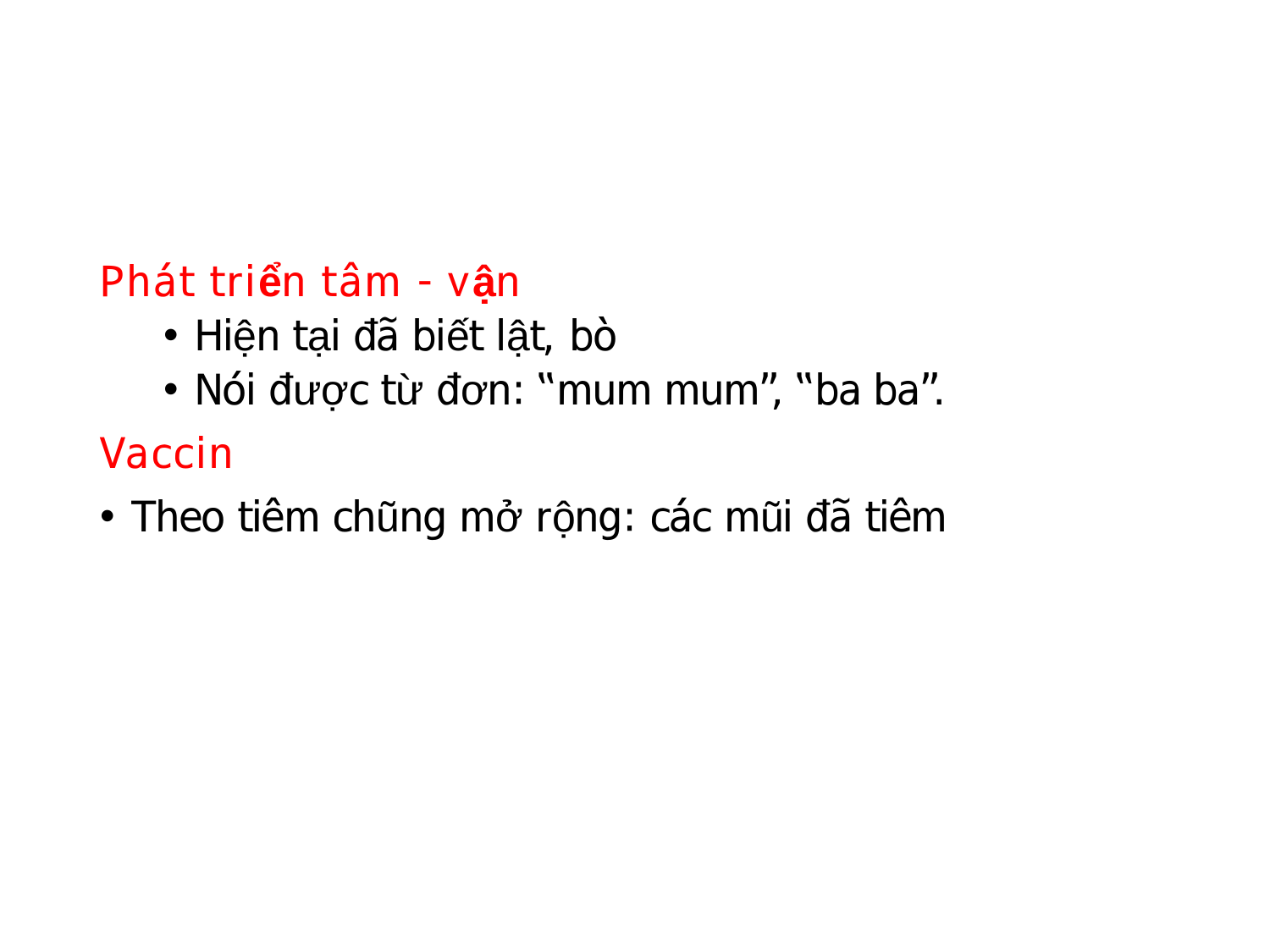

#
Phát triển tâm - vận
Hiện tại đã biết lật, bò
Nói được từ đơn: “mum mum”, “ba ba”.
Vaccin
Theo tiêm chũng mở rộng: các mũi đã tiêm